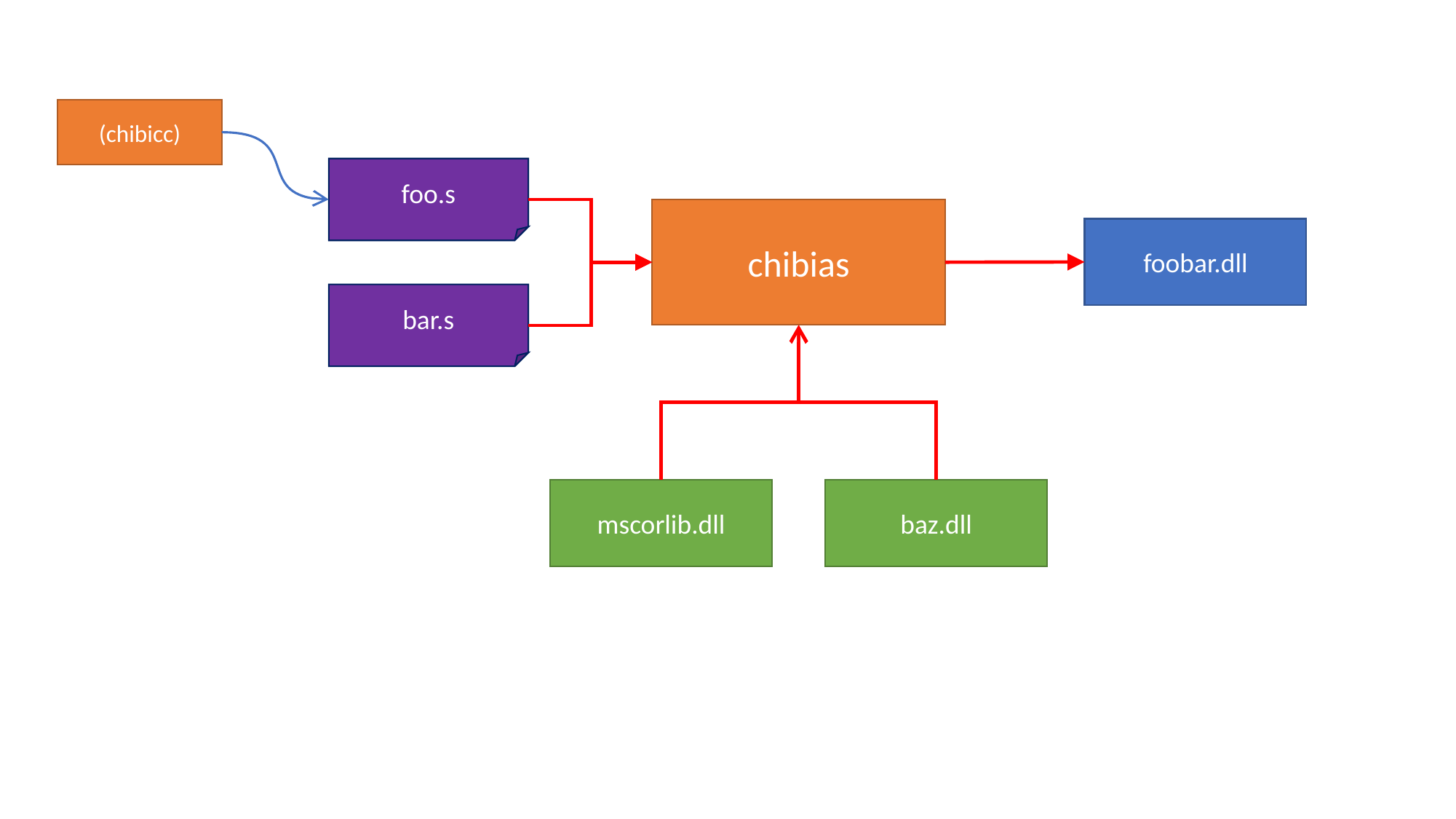

(chibicc)
foo.s
chibias
foobar.dll
bar.s
mscorlib.dll
baz.dll